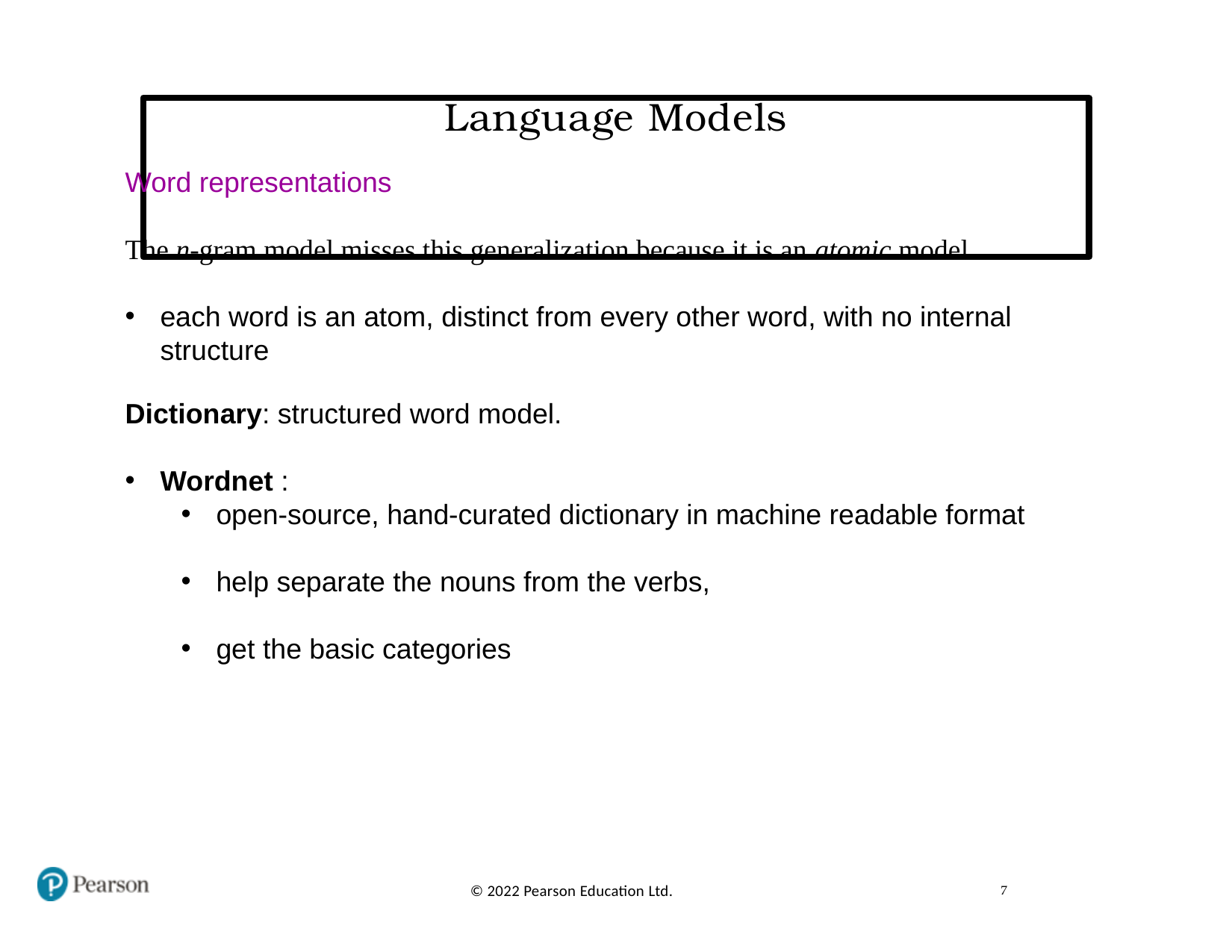

# Language Models
Word representations

The n-gram model misses this generalization because it is an atomic model

each word is an atom, distinct from every other word, with no internal structure

Dictionary: structured word model.

Wordnet :
open-source, hand-curated dictionary in machine readable format

help separate the nouns from the verbs,

get the basic categories
7